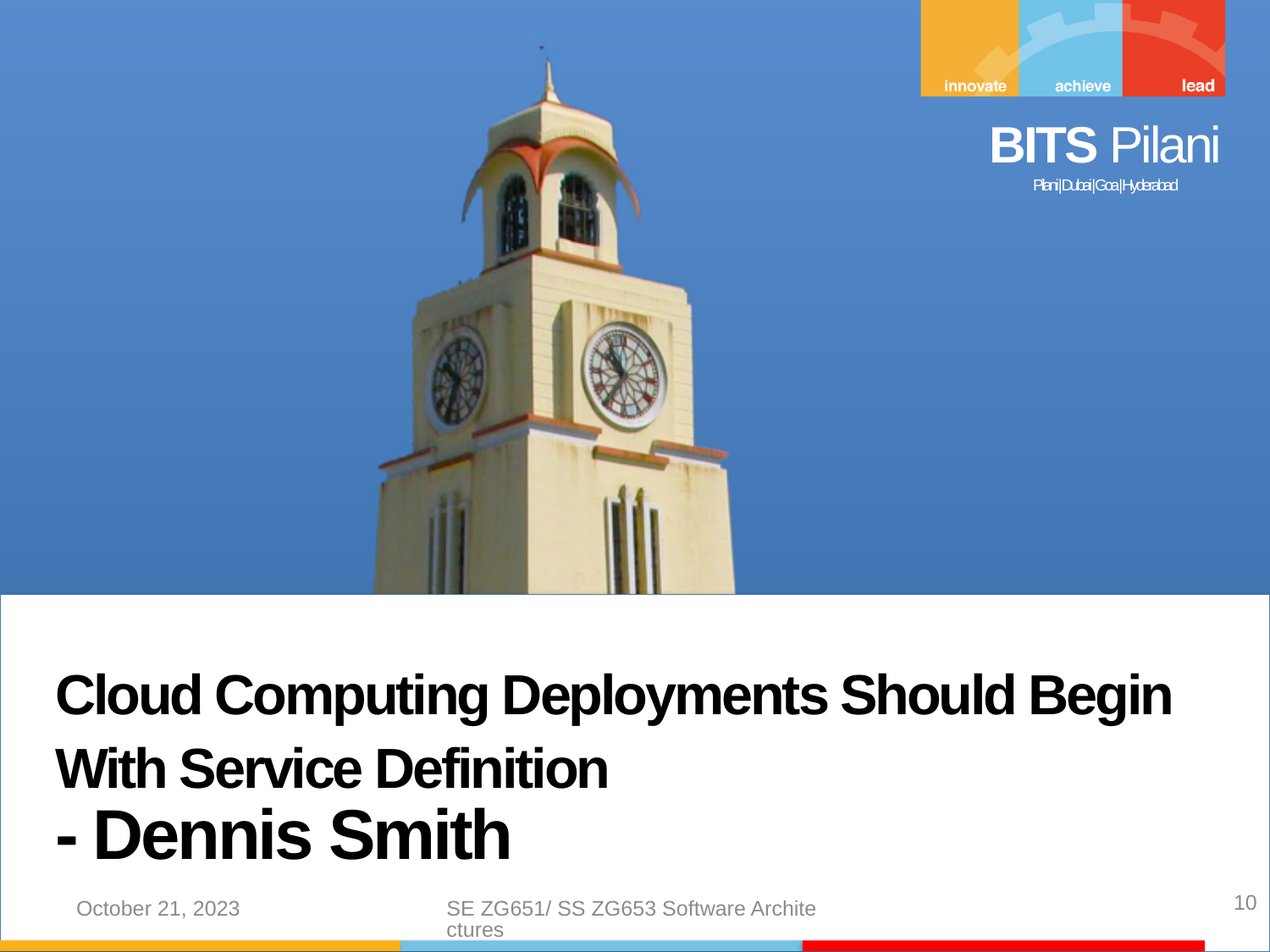

Cloud Computing Deployments Should Begin With Service Definition
- Dennis Smith
10
October 21, 2023
SE ZG651/ SS ZG653 Software Architectures